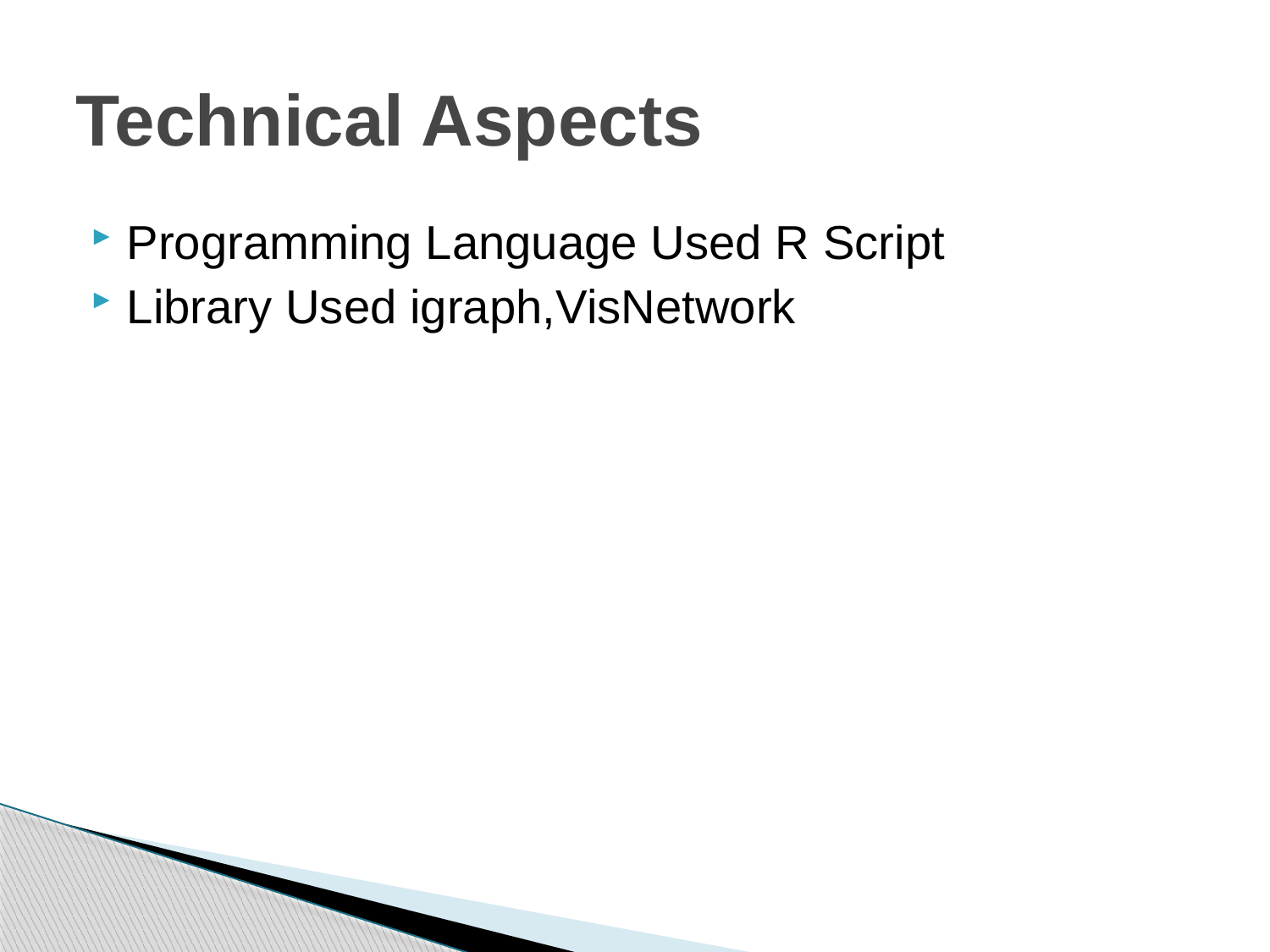

# Technical Aspects
Programming Language Used R Script
Library Used igraph,VisNetwork